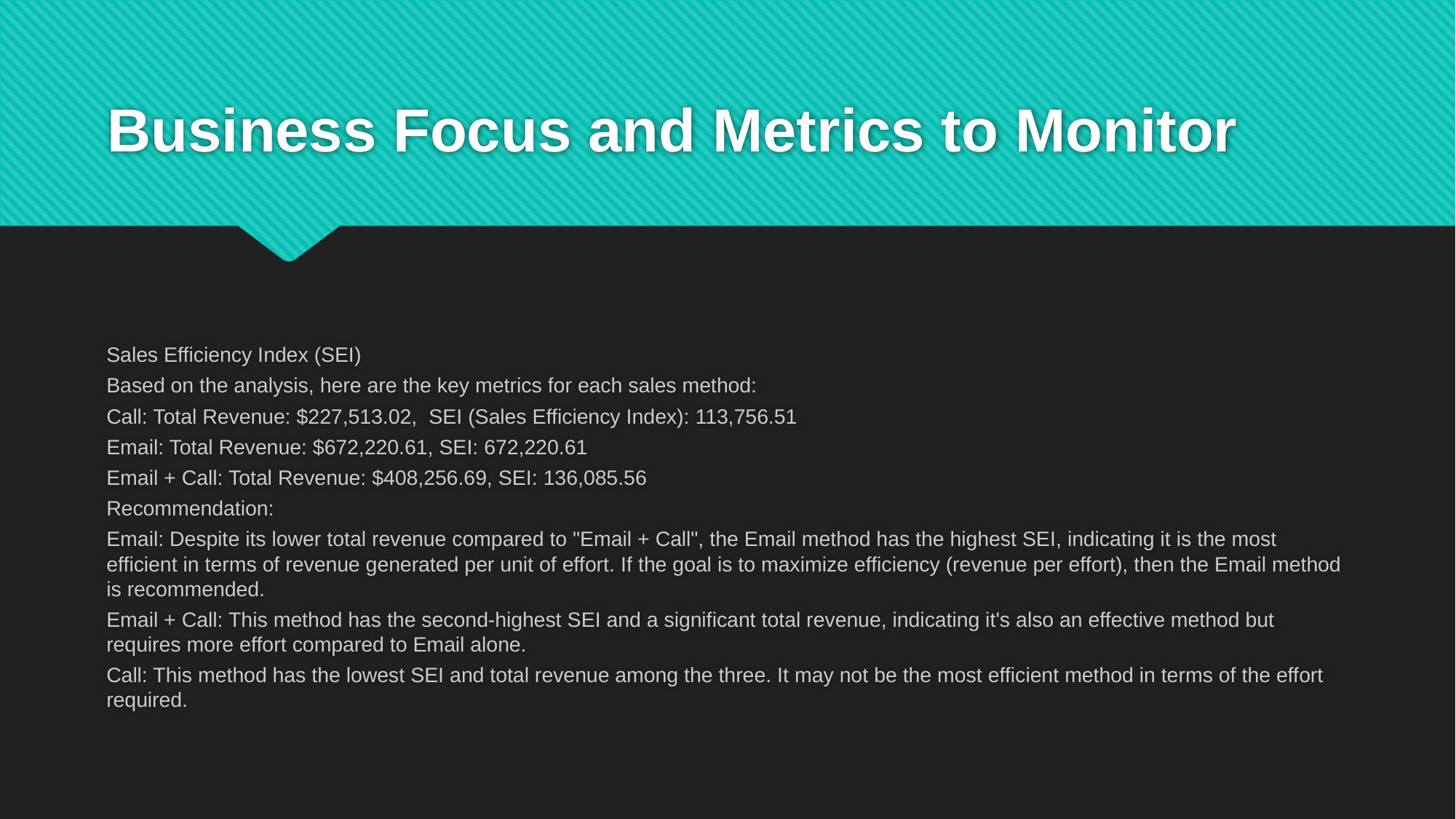

# Business Focus and Metrics to Monitor
Sales Efficiency Index (SEI)
Based on the analysis, here are the key metrics for each sales method:
Call: Total Revenue: $227,513.02,  SEI (Sales Efficiency Index): 113,756.51
Email: Total Revenue: $672,220.61, SEI: 672,220.61
Email + Call: Total Revenue: $408,256.69, SEI: 136,085.56
Recommendation:
Email: Despite its lower total revenue compared to "Email + Call", the Email method has the highest SEI, indicating it is the most efficient in terms of revenue generated per unit of effort. If the goal is to maximize efficiency (revenue per effort), then the Email method is recommended.
Email + Call: This method has the second-highest SEI and a significant total revenue, indicating it's also an effective method but requires more effort compared to Email alone.
Call: This method has the lowest SEI and total revenue among the three. It may not be the most efficient method in terms of the effort required.